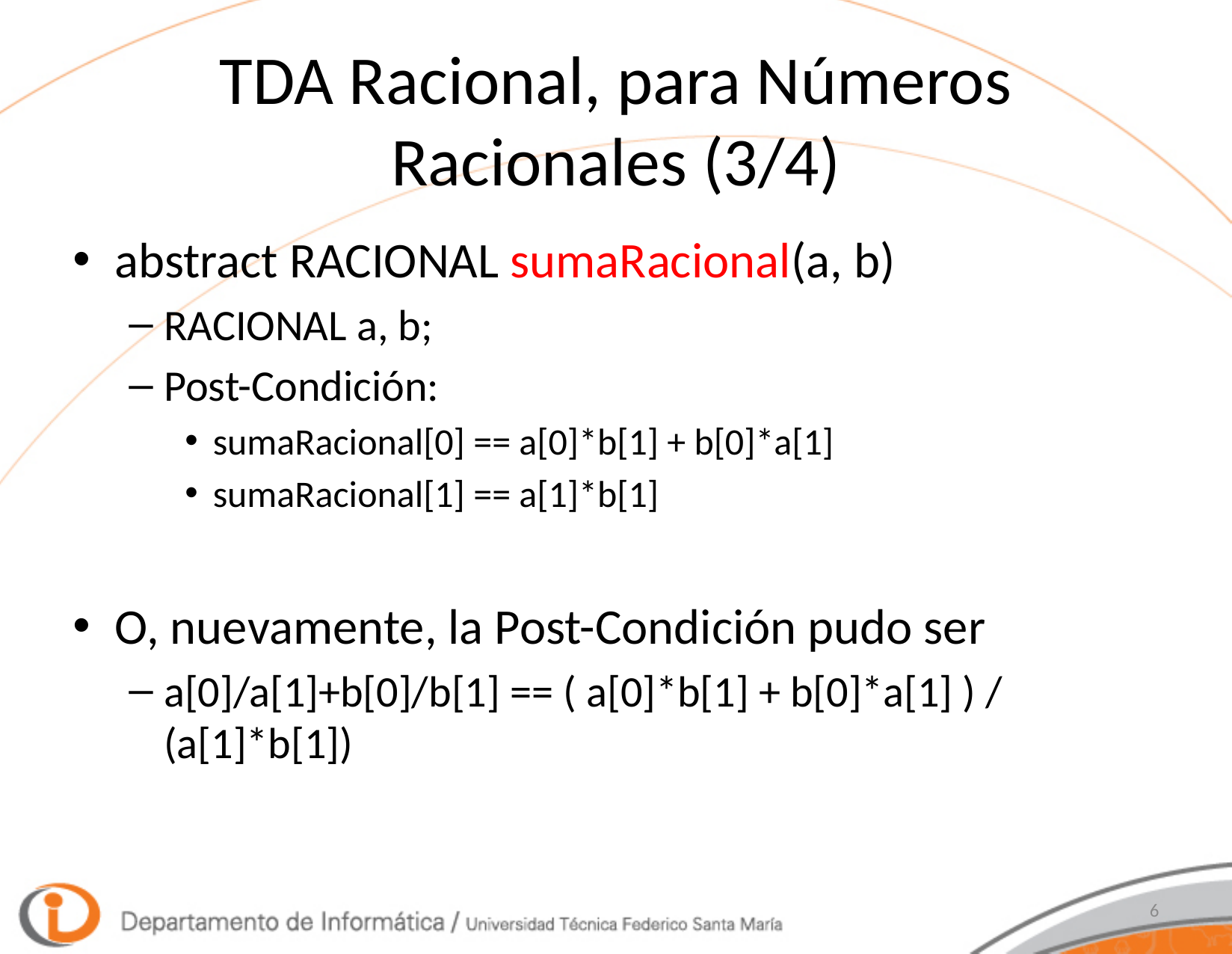

# TDA Racional, para Números Racionales (3/4)
abstract RACIONAL sumaRacional(a, b)
RACIONAL a, b;
Post-Condición:
sumaRacional[0] == a[0]*b[1] + b[0]*a[1]
sumaRacional[1] == a[1]*b[1]

O, nuevamente, la Post-Condición pudo ser
a[0]/a[1]+b[0]/b[1] == ( a[0]*b[1] + b[0]*a[1] ) / (a[1]*b[1])
6